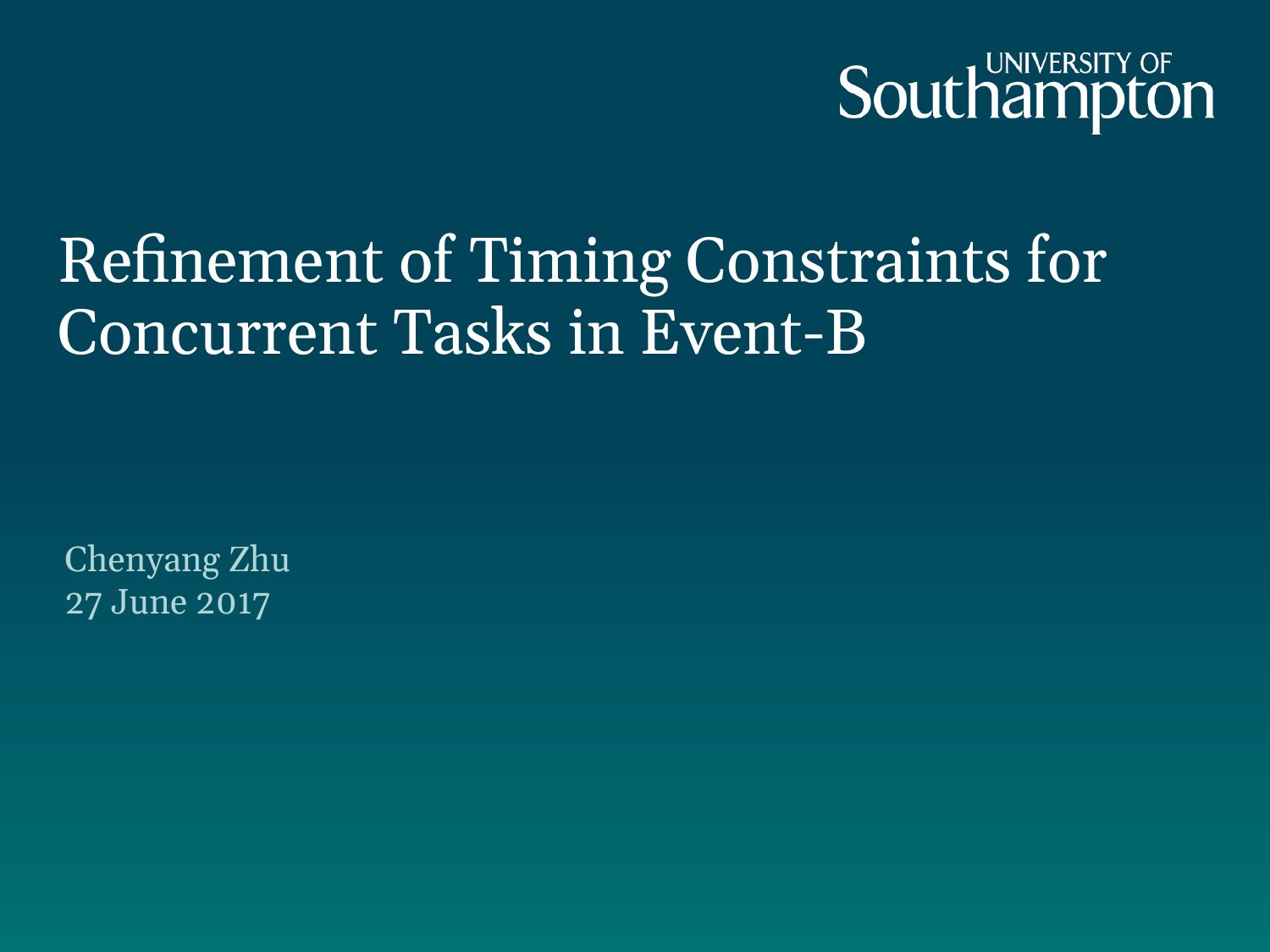

Refinement of Timing Constraints for Concurrent Tasks in Event-B
#
Chenyang Zhu
27 June 2017